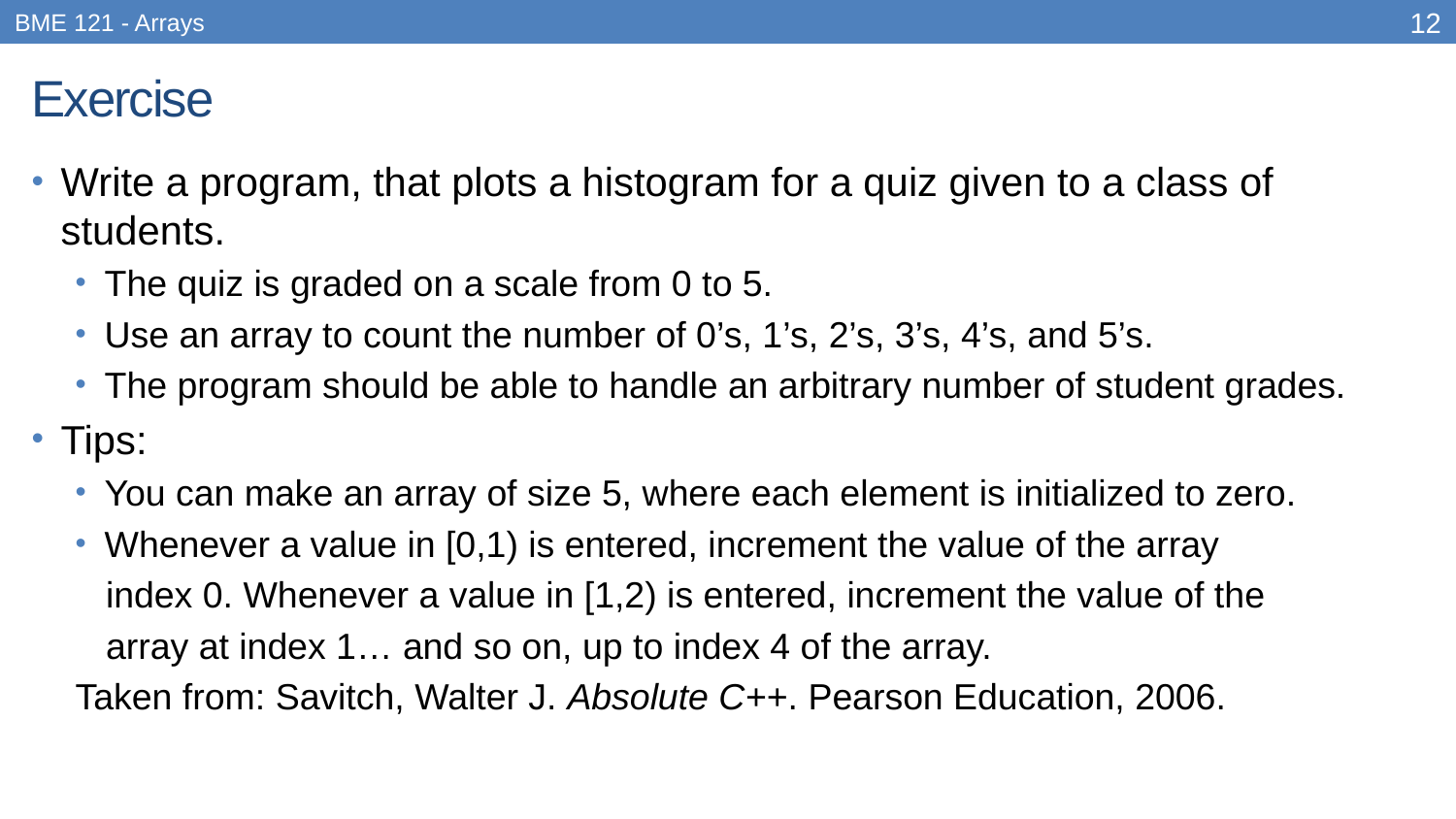

BME 121 - Arrays
12
# Exercise
Write a program, that plots a histogram for a quiz given to a class of students.
The quiz is graded on a scale from 0 to 5.
Use an array to count the number of 0’s, 1’s, 2’s, 3’s, 4’s, and 5’s.
The program should be able to handle an arbitrary number of student grades.
Tips:
You can make an array of size 5, where each element is initialized to zero.
Whenever a value in [0,1) is entered, increment the value of the array
   index 0. Whenever a value in [1,2) is entered, increment the value of the
   array at index 1… and so on, up to index 4 of the array.
Taken from: Savitch, Walter J. Absolute C++. Pearson Education, 2006.